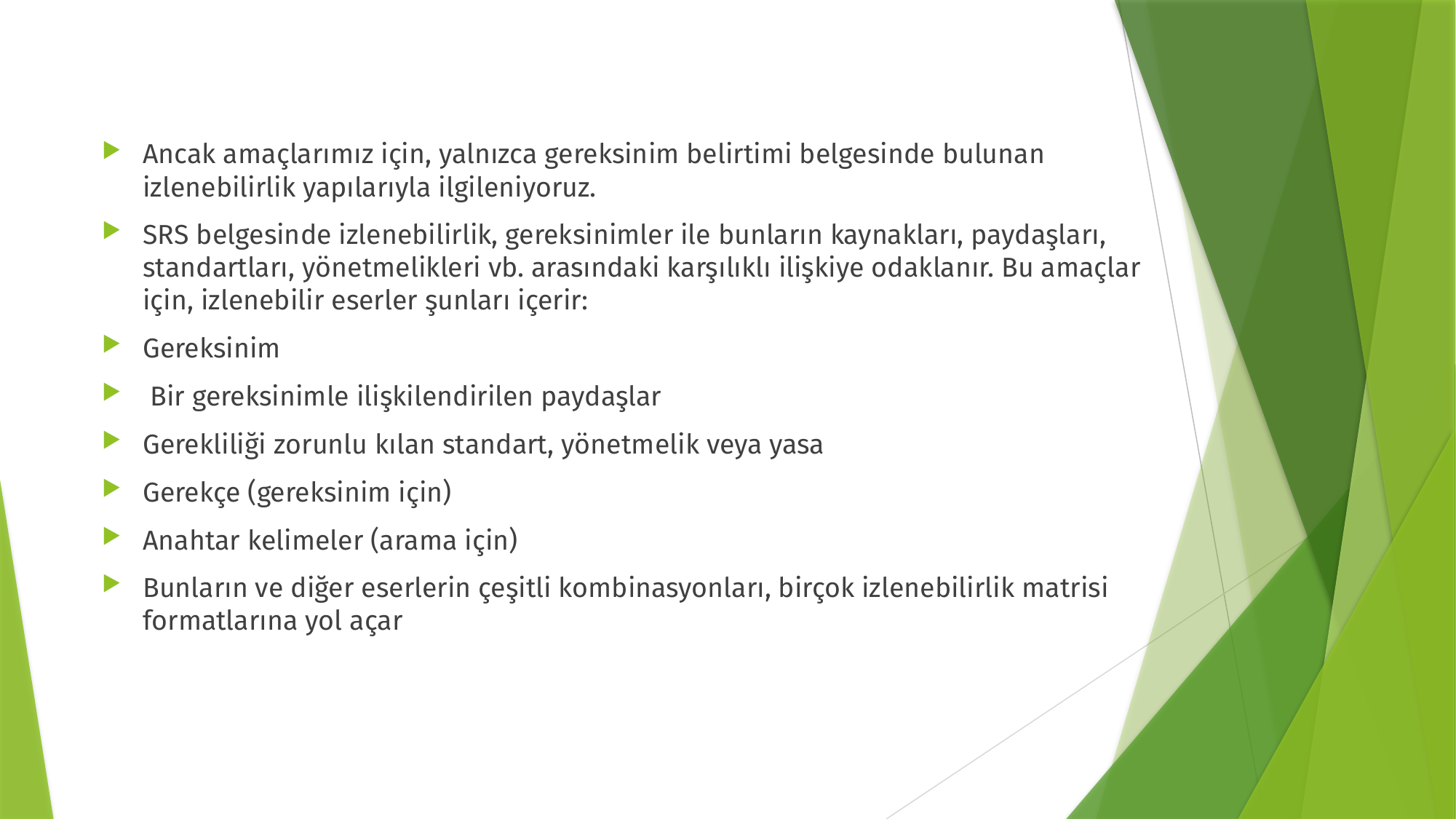

Ancak amaçlarımız için, yalnızca gereksinim belirtimi belgesinde bulunan izlenebilirlik yapılarıyla ilgileniyoruz.
SRS belgesinde izlenebilirlik, gereksinimler ile bunların kaynakları, paydaşları, standartları, yönetmelikleri vb. arasındaki karşılıklı ilişkiye odaklanır. Bu amaçlar için, izlenebilir eserler şunları içerir:
Gereksinim
 Bir gereksinimle ilişkilendirilen paydaşlar
Gerekliliği zorunlu kılan standart, yönetmelik veya yasa
Gerekçe (gereksinim için)
Anahtar kelimeler (arama için)
Bunların ve diğer eserlerin çeşitli kombinasyonları, birçok izlenebilirlik matrisi formatlarına yol açar